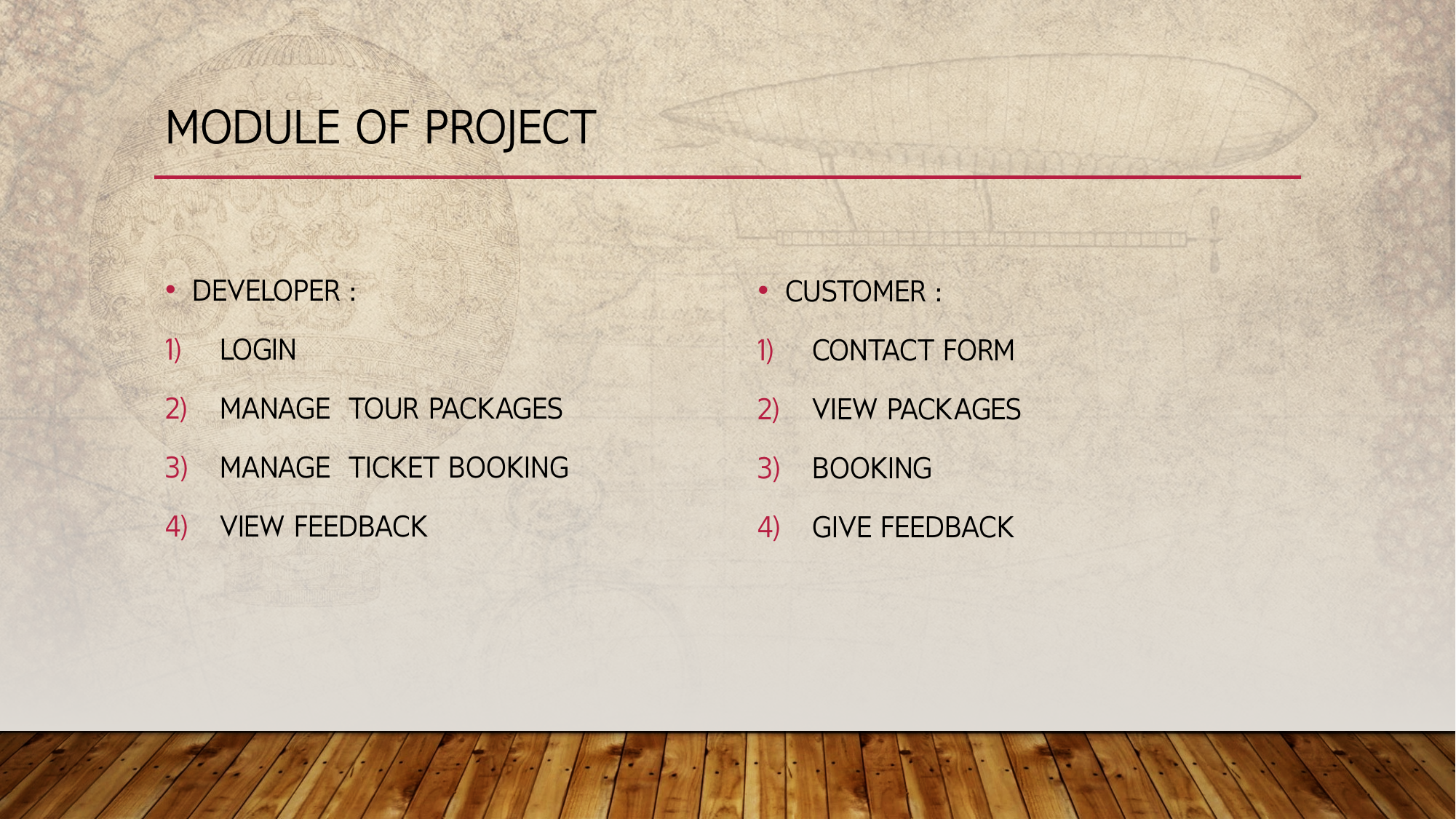

# MODULE OF PROJECT
DEVELOPER :
LOGIN
MANAGE  TOUR PACKAGES
MANAGE  TICKET BOOKING
VIEW FEEDBACK
CUSTOMER :
CONTACT FORM
VIEW PACKAGES
BOOKING
GIVE FEEDBACK